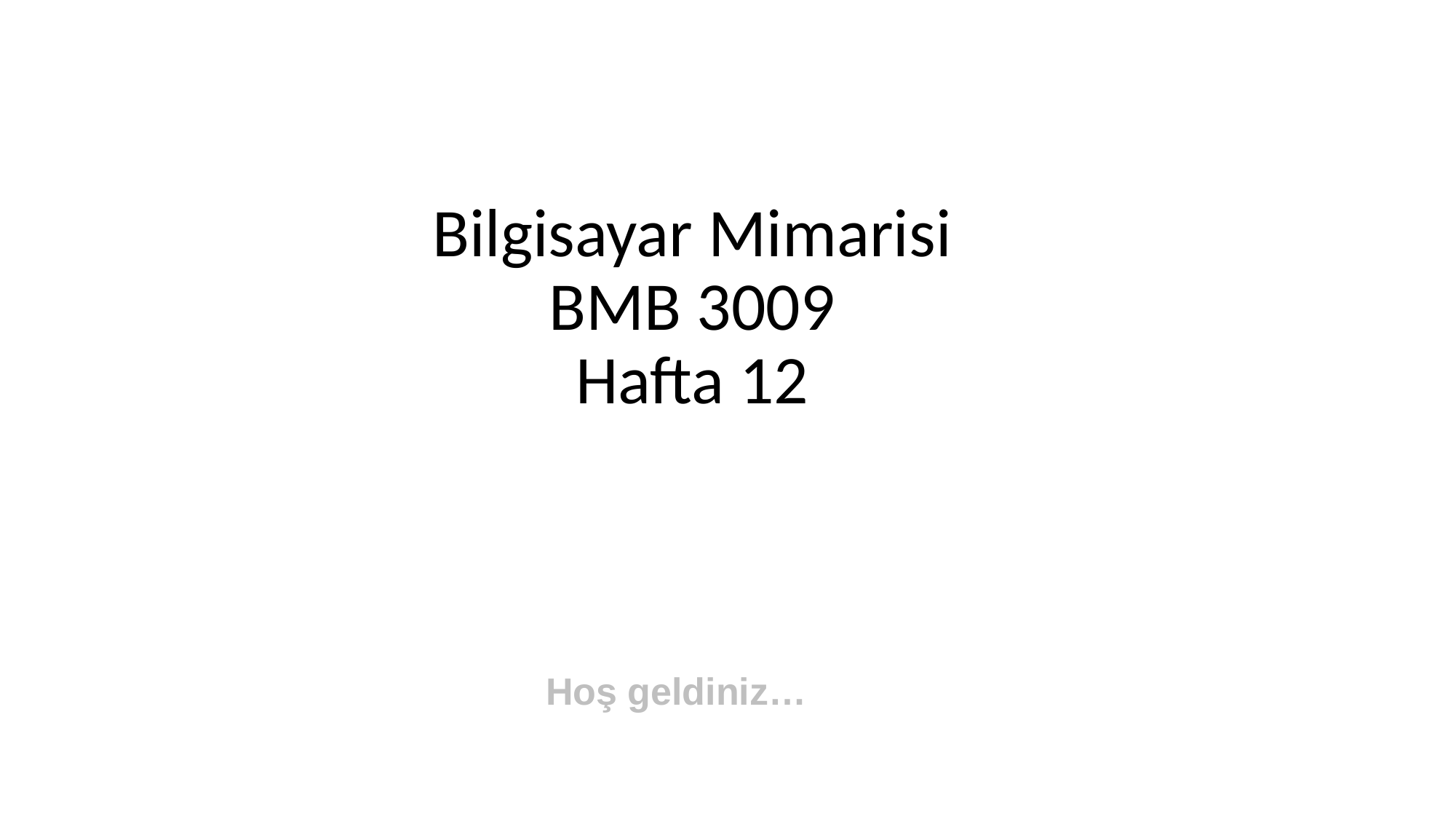

# Bilgisayar Mimarisi BMB 3009 Hafta 12

Hoş geldiniz…